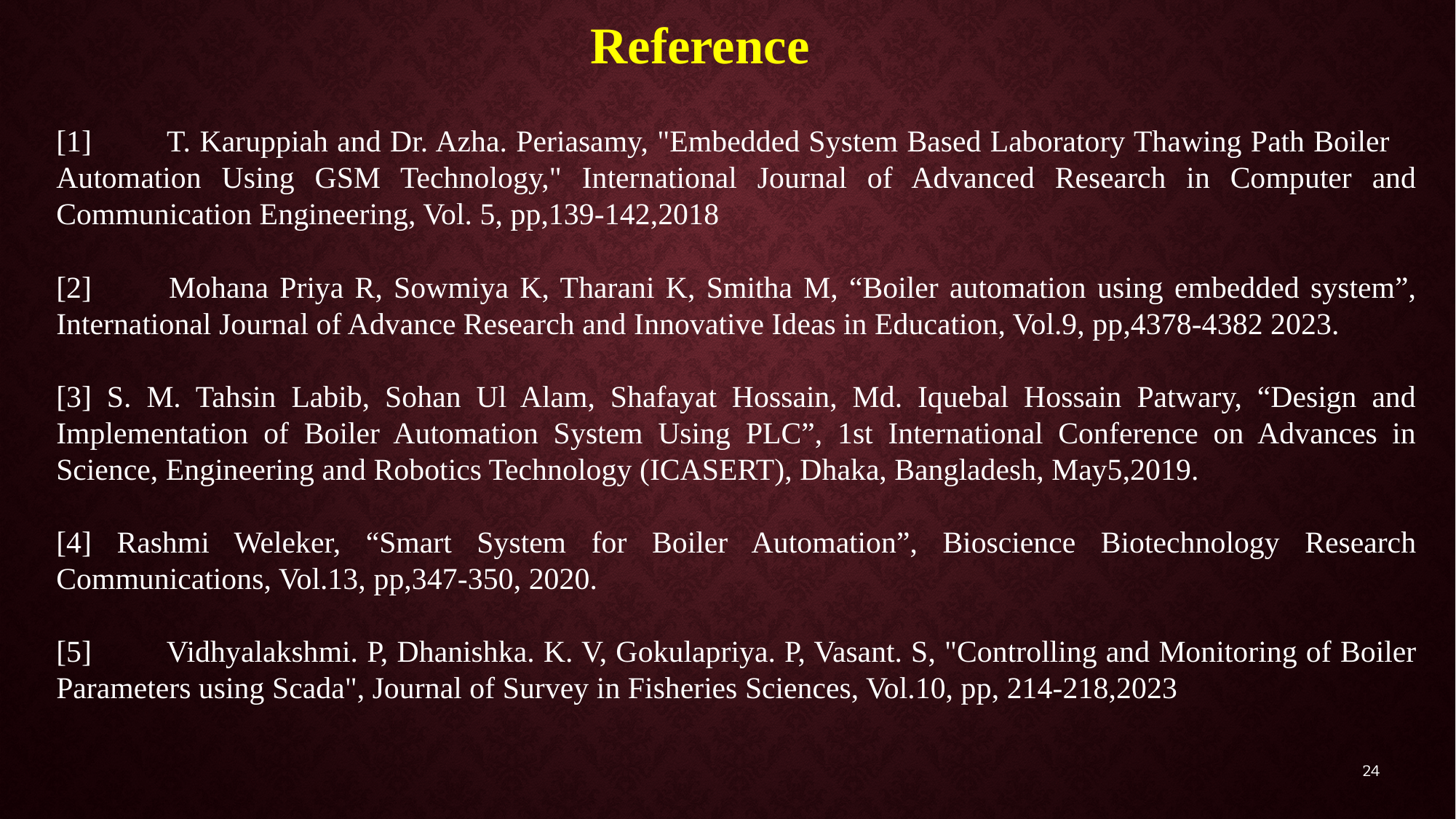

Reference
[1] 	T. Karuppiah and Dr. Azha. Periasamy, "Embedded System Based Laboratory Thawing Path Boiler    Automation Using GSM Technology," International Journal of Advanced Research in Computer and Communication Engineering, Vol. 5, pp,139-142,2018

[2] 	Mohana Priya R, Sowmiya K, Tharani K, Smitha M, “Boiler automation using embedded system”, International Journal of Advance Research and Innovative Ideas in Education, Vol.9, pp,4378-4382 2023.

[3] S. M. Tahsin Labib, Sohan Ul Alam, Shafayat Hossain, Md. Iquebal Hossain Patwary, “Design and Implementation of Boiler Automation System Using PLC”, 1st International Conference on Advances in Science, Engineering and Robotics Technology (ICASERT), Dhaka, Bangladesh, May5,2019.

[4] Rashmi Weleker, “Smart System for Boiler Automation”, Bioscience Biotechnology Research Communications, Vol.13, pp,347-350, 2020.

[5] 	Vidhyalakshmi. P, Dhanishka. K. V, Gokulapriya. P, Vasant. S, "Controlling and Monitoring of Boiler Parameters using Scada", Journal of Survey in Fisheries Sciences, Vol.10, pp, 214-218,2023

24